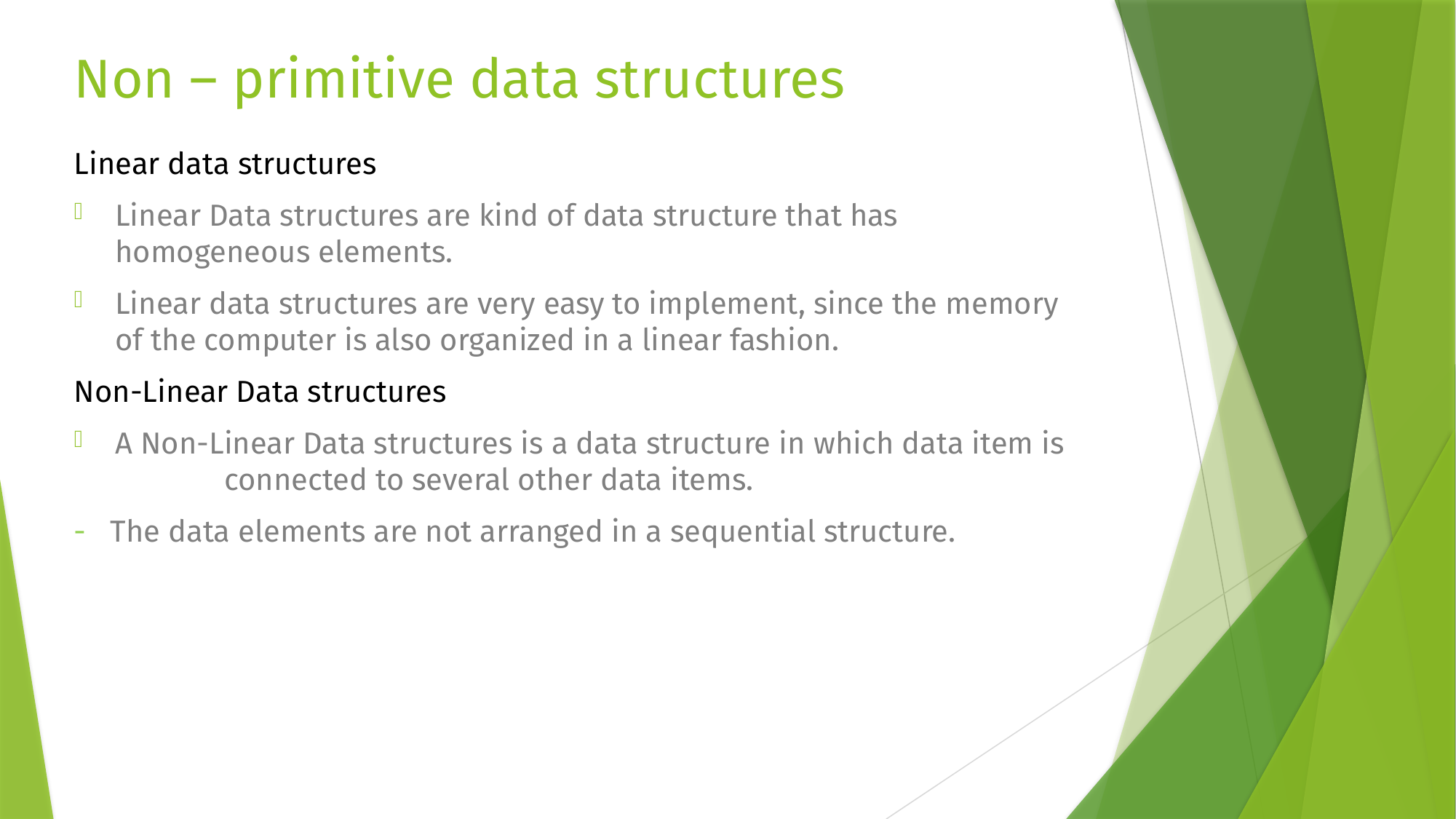

# Non – primitive data structures
Linear data structures
Linear Data structures are kind of data structure that has homogeneous elements.
Linear data structures are very easy to implement, since the memory of the computer is also organized in a linear fashion.
Non-Linear Data structures
A Non-Linear Data structures is a data structure in which data item is 	connected to several other data items.
-   The data elements are not arranged in a sequential structure.